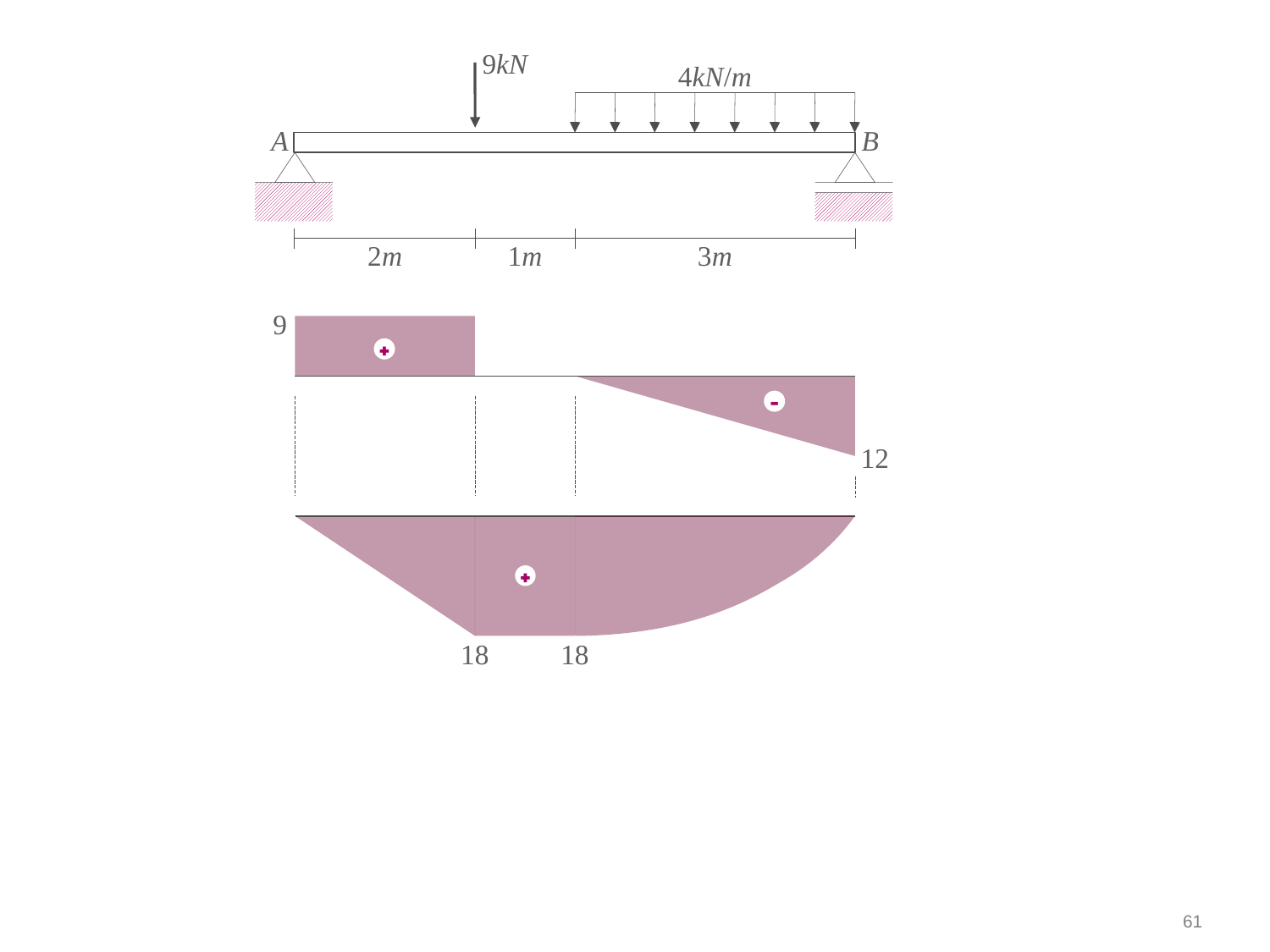

9kN
4kN/m
A
B

2m
1m
3m
9

+

-
12

+
18
18